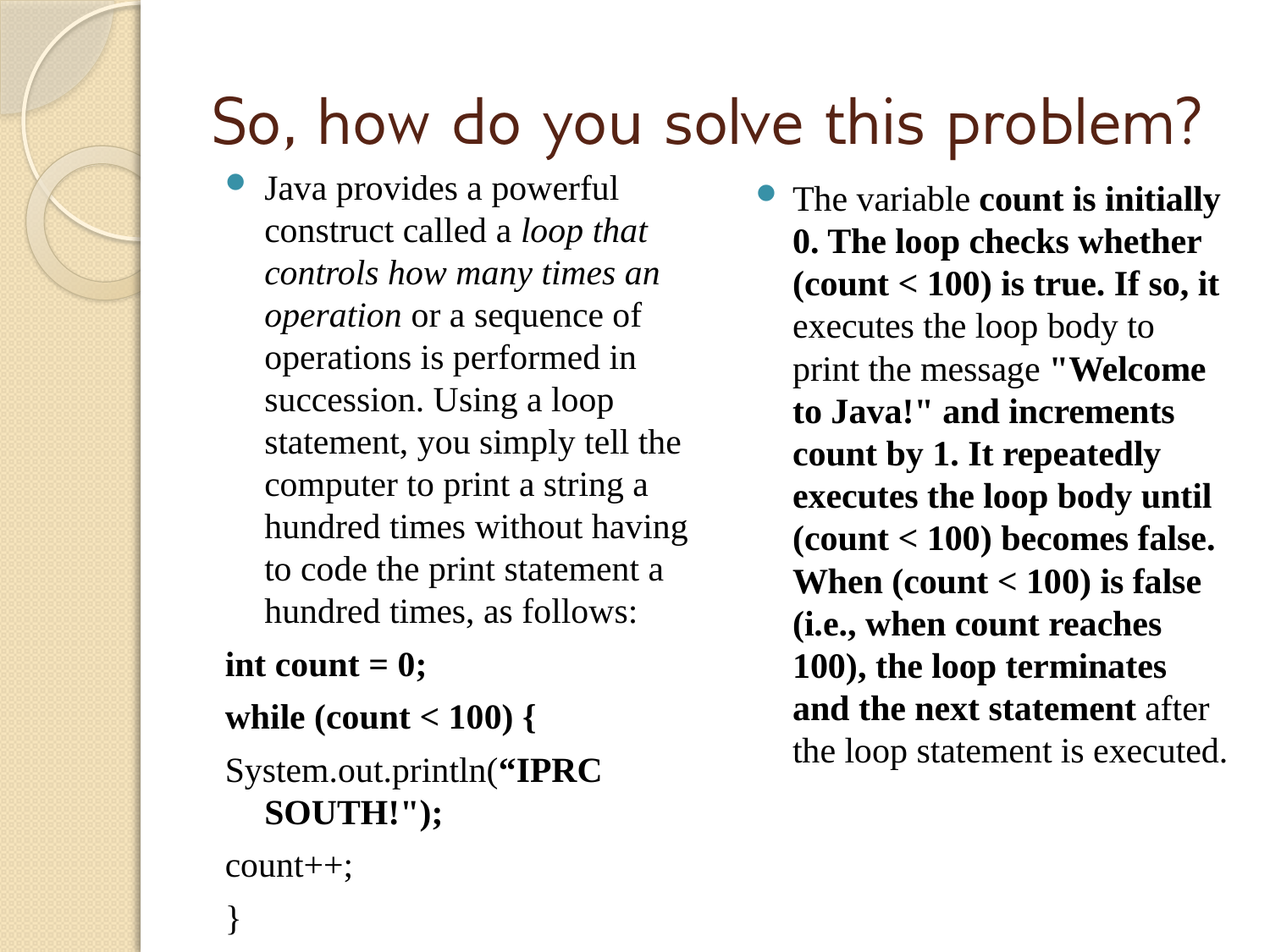

# So, how do you solve this problem?
Java provides a powerful construct called a loop that controls how many times an operation or a sequence of operations is performed in succession. Using a loop statement, you simply tell the computer to print a string a hundred times without having to code the print statement a hundred times, as follows:
int count = 0;
while (count < 100) {
System.out.println(“IPRC SOUTH!");
count++;
}
The variable count is initially 0. The loop checks whether (count < 100) is true. If so, it executes the loop body to print the message "Welcome to Java!" and increments count by 1. It repeatedly executes the loop body until (count < 100) becomes false. When (count < 100) is false (i.e., when count reaches 100), the loop terminates and the next statement after the loop statement is executed.